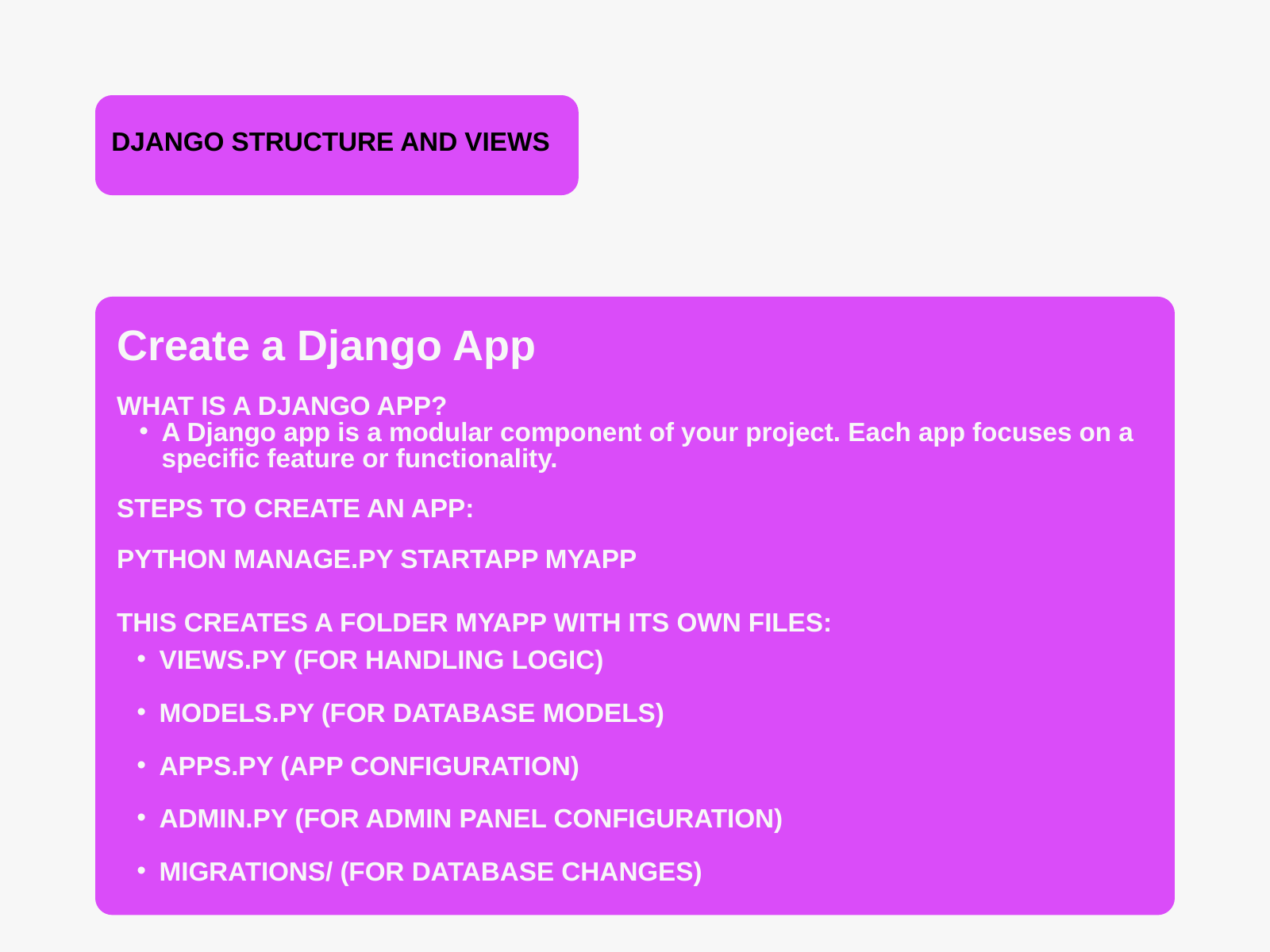

DJANGO STRUCTURE AND VIEWS

Create a Django App
WHAT IS A DJANGO APP?
A Django app is a modular component of your project. Each app focuses on a specific feature or functionality.

STEPS TO CREATE AN APP:
PYTHON MANAGE.PY STARTAPP MYAPP
THIS CREATES A FOLDER MYAPP WITH ITS OWN FILES:
VIEWS.PY (FOR HANDLING LOGIC)

MODELS.PY (FOR DATABASE MODELS)

APPS.PY (APP CONFIGURATION)

ADMIN.PY (FOR ADMIN PANEL CONFIGURATION)

MIGRATIONS/ (FOR DATABASE CHANGES)